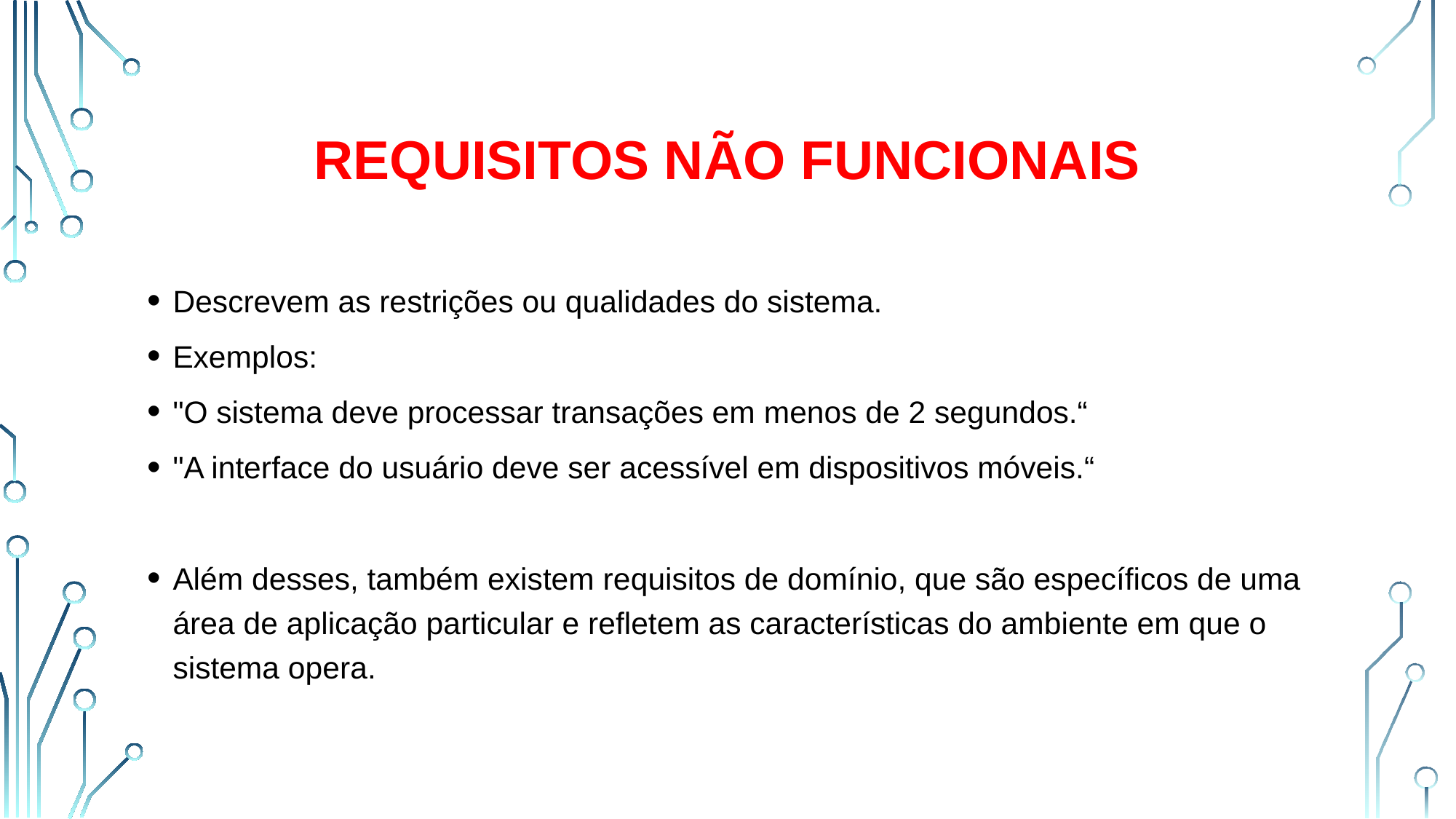

# Requisitos Não Funcionais
Descrevem as restrições ou qualidades do sistema.
Exemplos:
"O sistema deve processar transações em menos de 2 segundos.“
"A interface do usuário deve ser acessível em dispositivos móveis.“

Além desses, também existem requisitos de domínio, que são específicos de uma área de aplicação particular e refletem as características do ambiente em que o sistema opera.